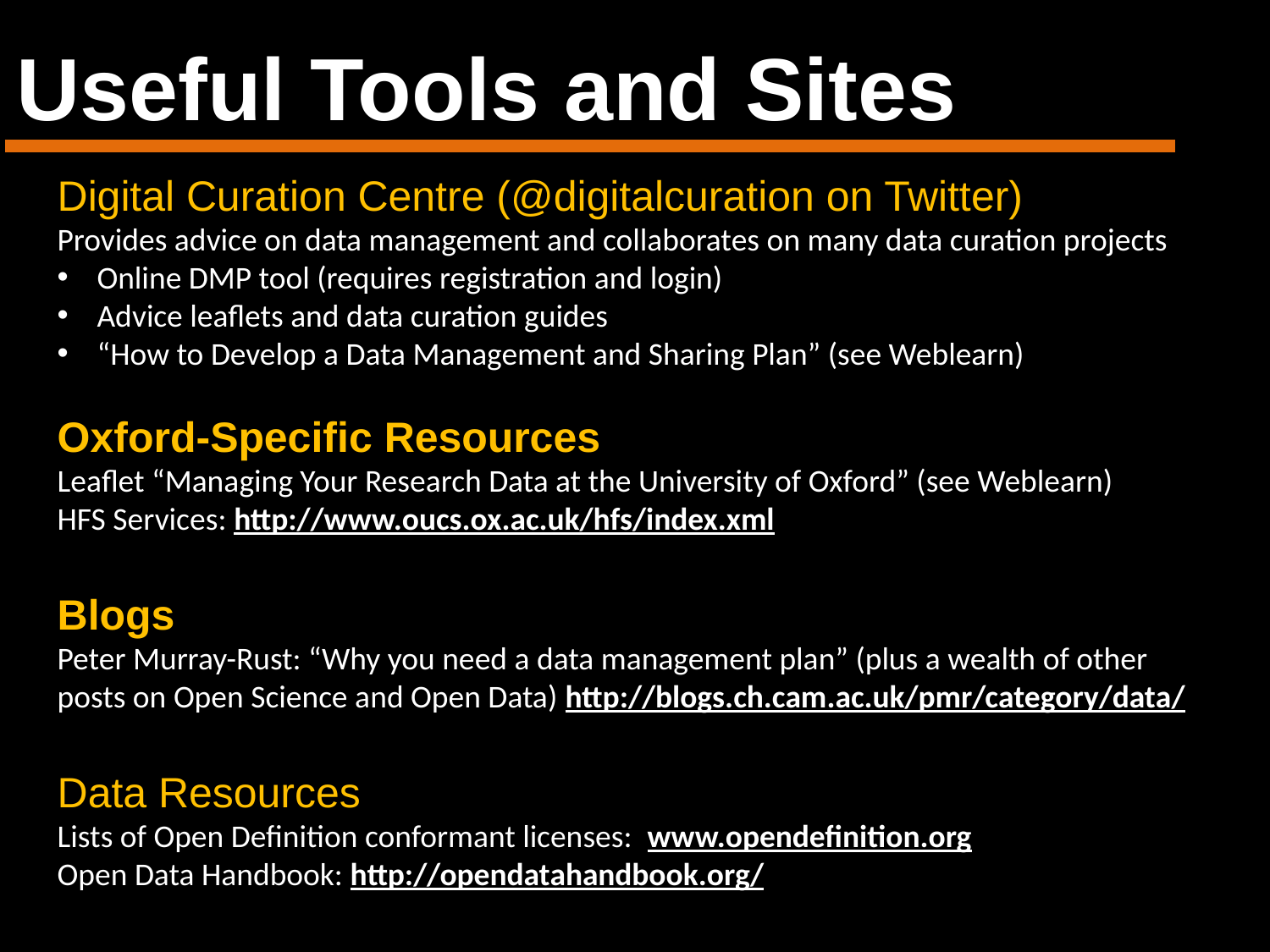

Useful Tools and Sites
Digital Curation Centre (@digitalcuration on Twitter)
Provides advice on data management and collaborates on many data curation projects
Online DMP tool (requires registration and login)
Advice leaflets and data curation guides
“How to Develop a Data Management and Sharing Plan” (see Weblearn)

Oxford-Specific Resources
Leaflet “Managing Your Research Data at the University of Oxford” (see Weblearn)
HFS Services: http://www.oucs.ox.ac.uk/hfs/index.xml

Blogs
Peter Murray-Rust: “Why you need a data management plan” (plus a wealth of other posts on Open Science and Open Data) http://blogs.ch.cam.ac.uk/pmr/category/data/

Data Resources
Lists of Open Definition conformant licenses:  www.opendefinition.org
Open Data Handbook: http://opendatahandbook.org/